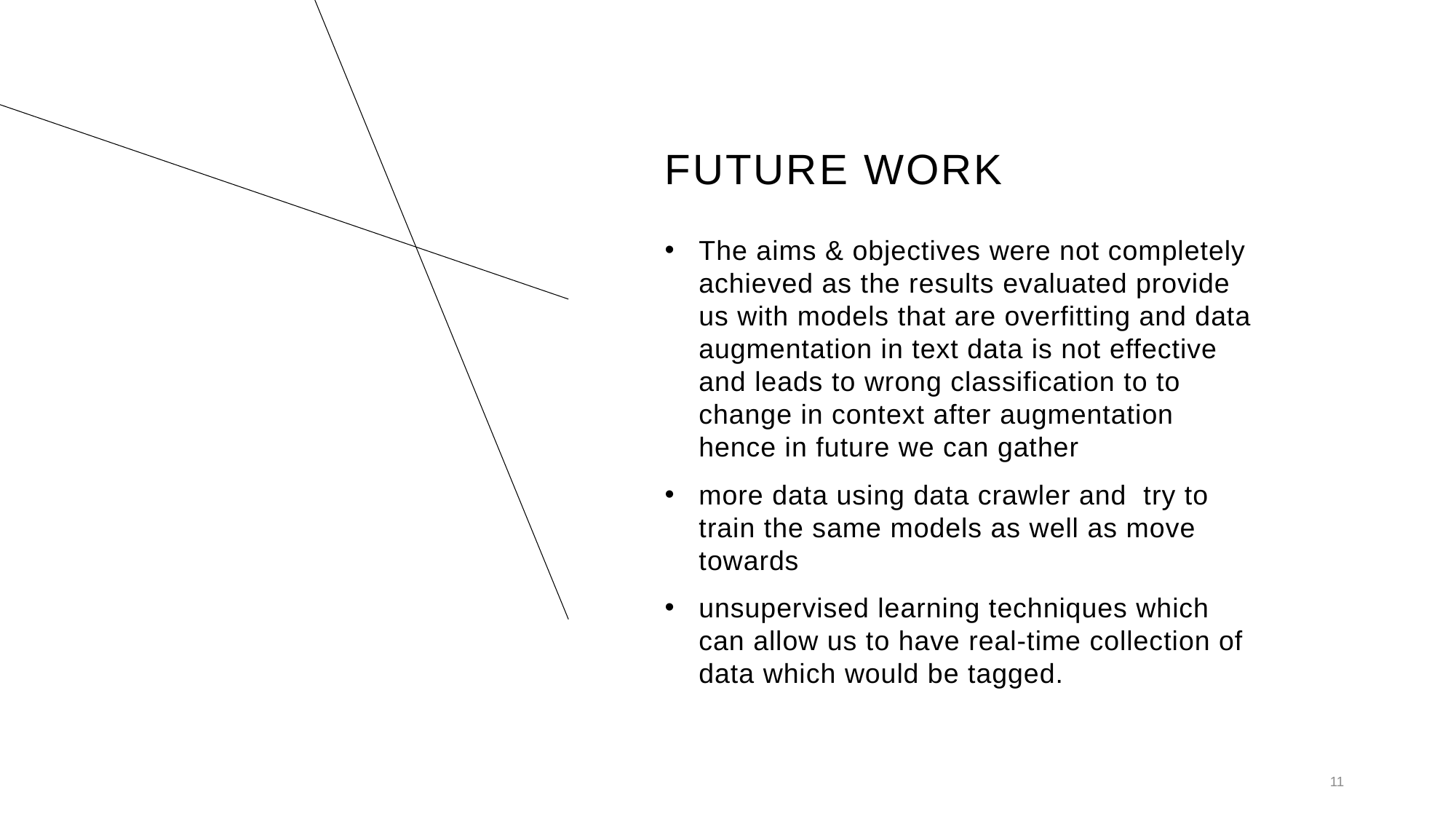

# Future Work
The aims & objectives were not completely achieved as the results evaluated provide us with models that are overfitting and data augmentation in text data is not effective and leads to wrong classification to to change in context after augmentation hence in future we can gather
more data using data crawler and  try to train the same models as well as move towards
unsupervised learning techniques which can allow us to have real-time collection of data which would be tagged.
11